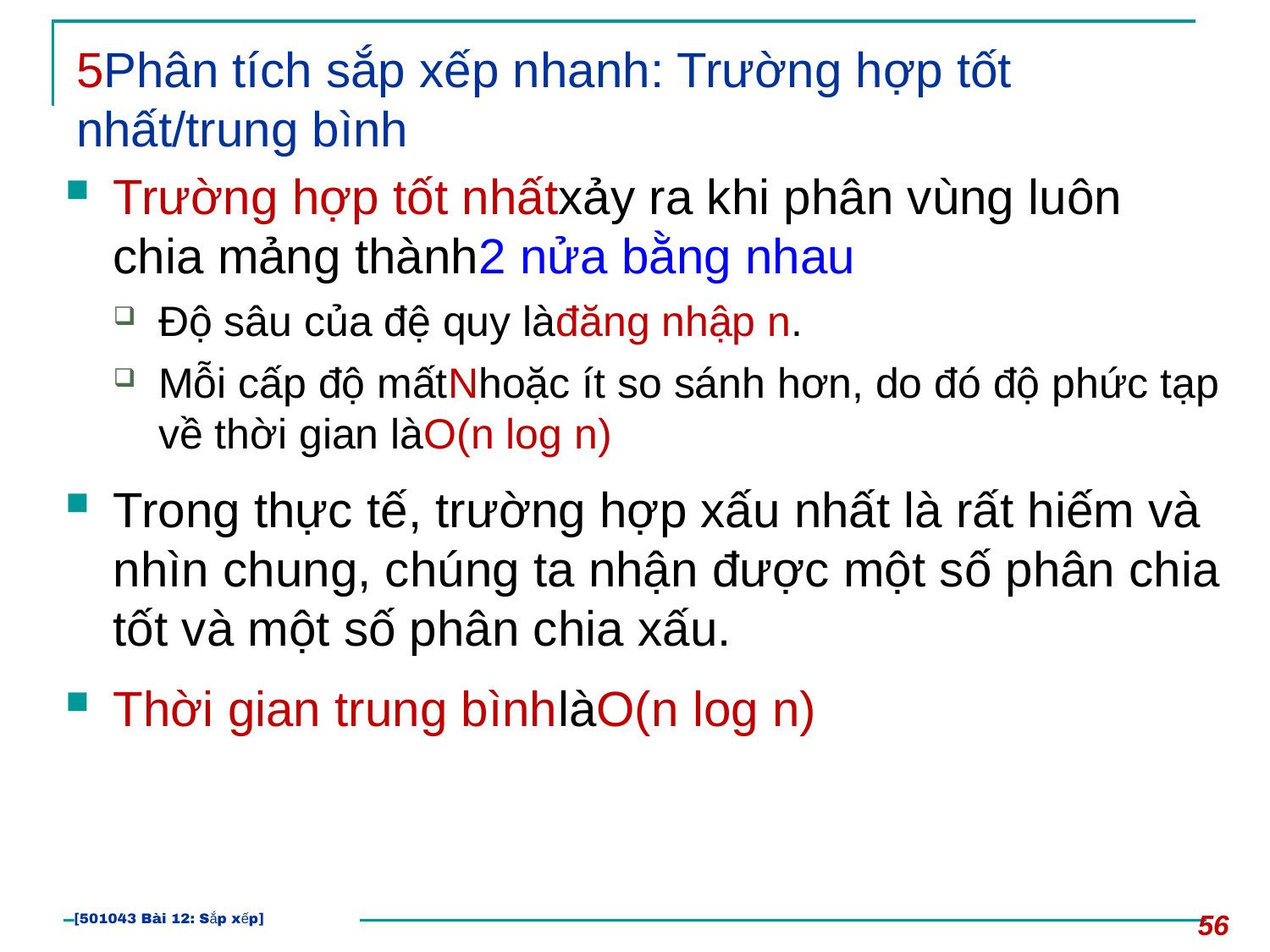

# 5Phân tích sắp xếp nhanh: Trường hợp tốt nhất/trung bình
Trường hợp tốt nhấtxảy ra khi phân vùng luôn chia mảng thành2 nửa bằng nhau
Độ sâu của đệ quy làđăng nhập n.
Mỗi cấp độ mấtNhoặc ít so sánh hơn, do đó độ phức tạp về thời gian làO(n log n)
Trong thực tế, trường hợp xấu nhất là rất hiếm và nhìn chung, chúng ta nhận được một số phân chia tốt và một số phân chia xấu.
Thời gian trung bìnhlàO(n log n)
56
[501043 Bài 12: Sắp xếp]